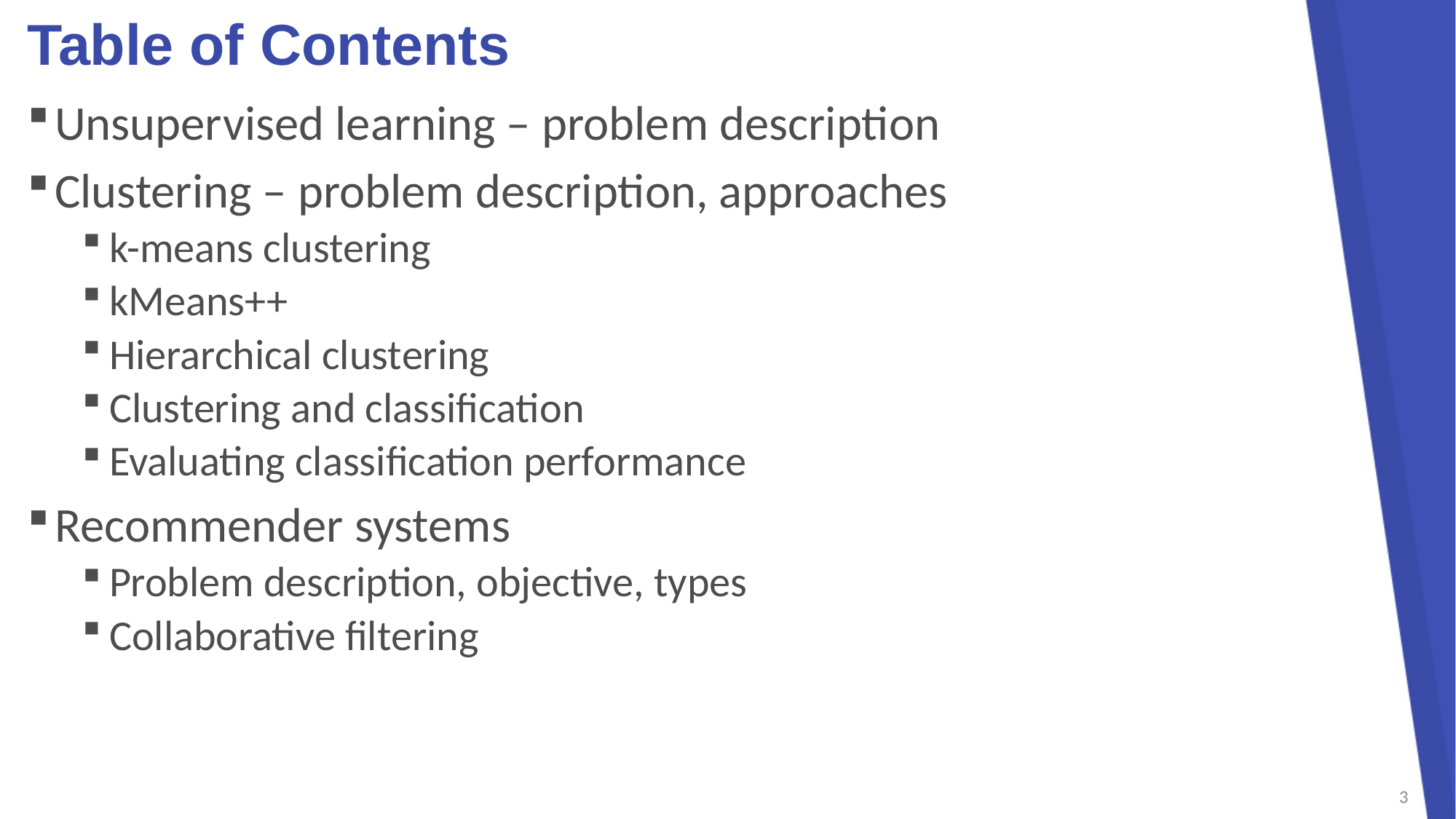

# Table of Contents
Unsupervised learning – problem description
Clustering – problem description, approaches
k-means clustering
kMeans++
Hierarchical clustering
Clustering and classification
Evaluating classification performance
Recommender systems
Problem description, objective, types
Collaborative filtering
3